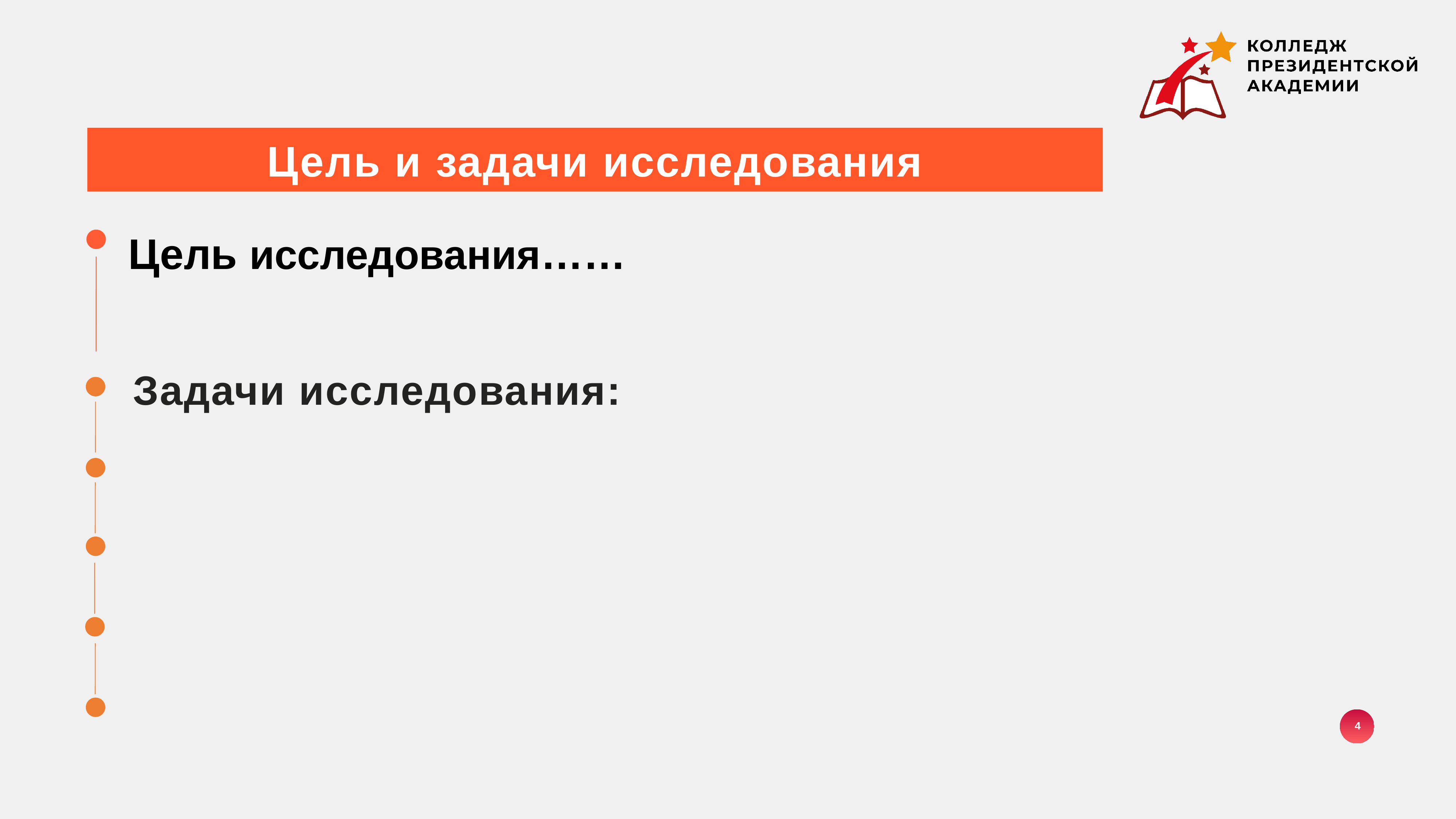

Цель и задачи исследования

Цель исследования……

Задачи исследования: